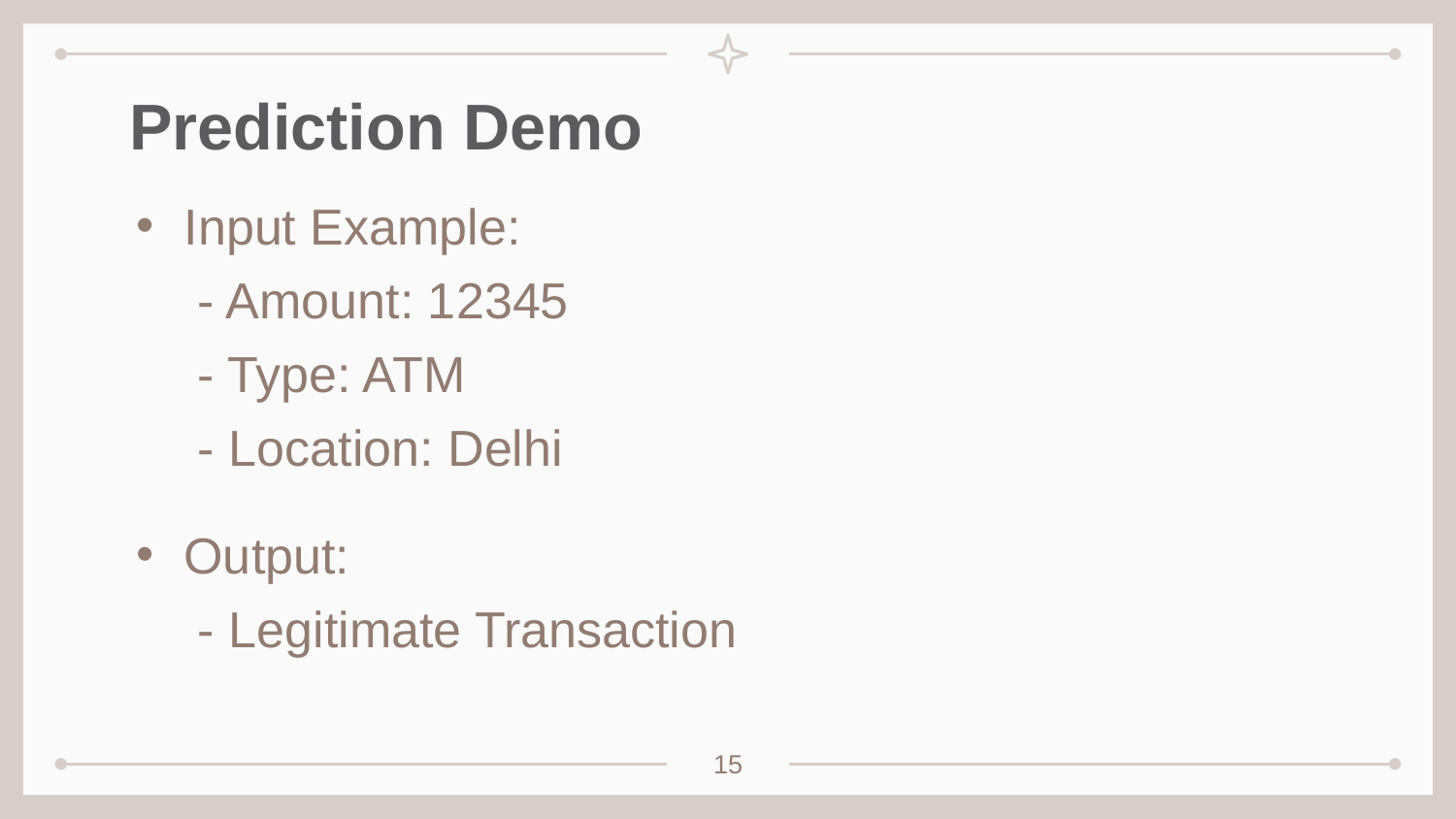

# Prediction Demo
Input Example:
 - Amount: 12345
 - Type: ATM
 - Location: Delhi

Output:
 - Legitimate Transaction
15